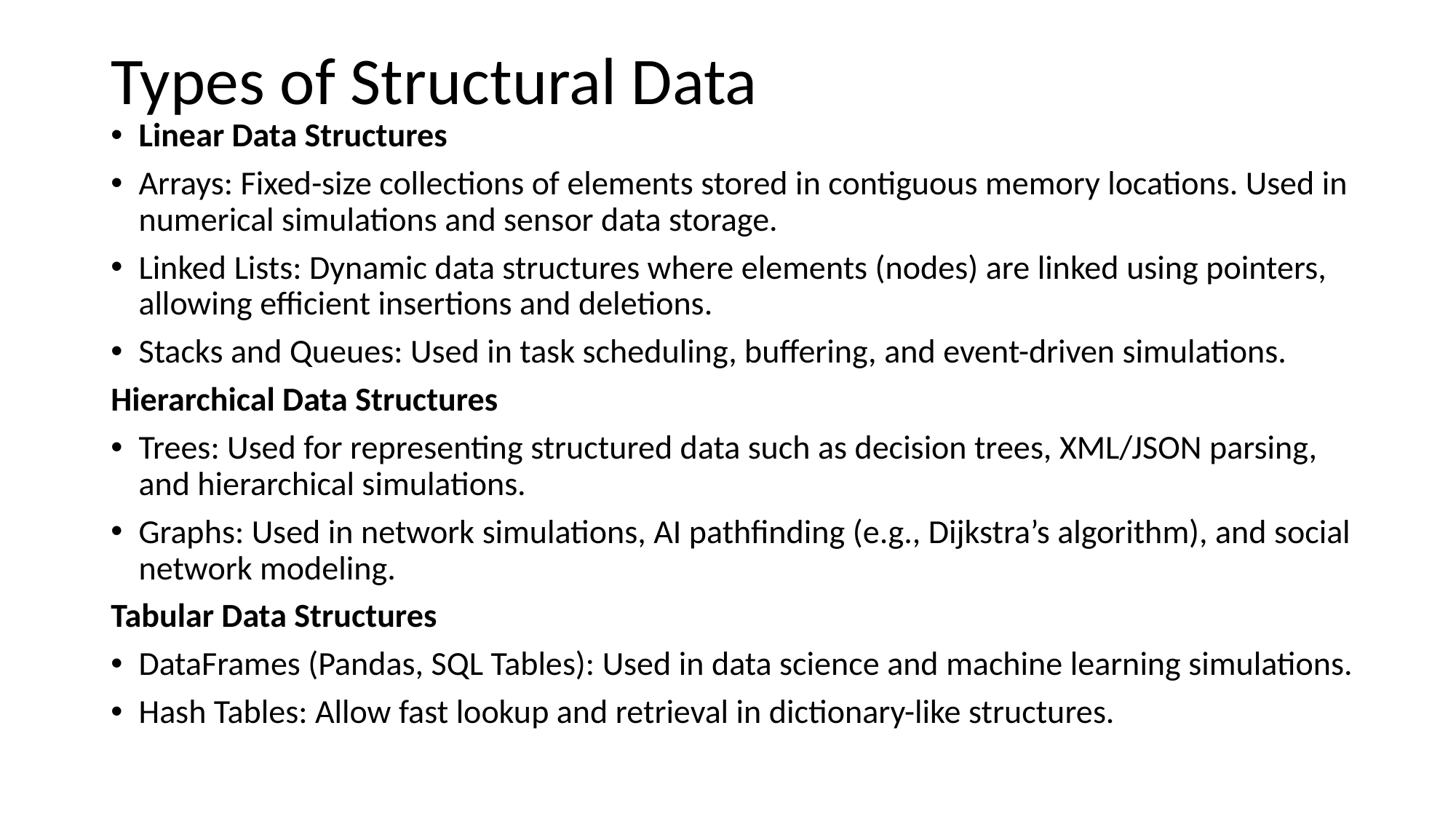

# Types of Structural Data
Linear Data Structures
Arrays: Fixed-size collections of elements stored in contiguous memory locations. Used in numerical simulations and sensor data storage.
Linked Lists: Dynamic data structures where elements (nodes) are linked using pointers, allowing efficient insertions and deletions.
Stacks and Queues: Used in task scheduling, buffering, and event-driven simulations.
Hierarchical Data Structures
Trees: Used for representing structured data such as decision trees, XML/JSON parsing, and hierarchical simulations.
Graphs: Used in network simulations, AI pathfinding (e.g., Dijkstra’s algorithm), and social network modeling.
Tabular Data Structures
DataFrames (Pandas, SQL Tables): Used in data science and machine learning simulations.
Hash Tables: Allow fast lookup and retrieval in dictionary-like structures.